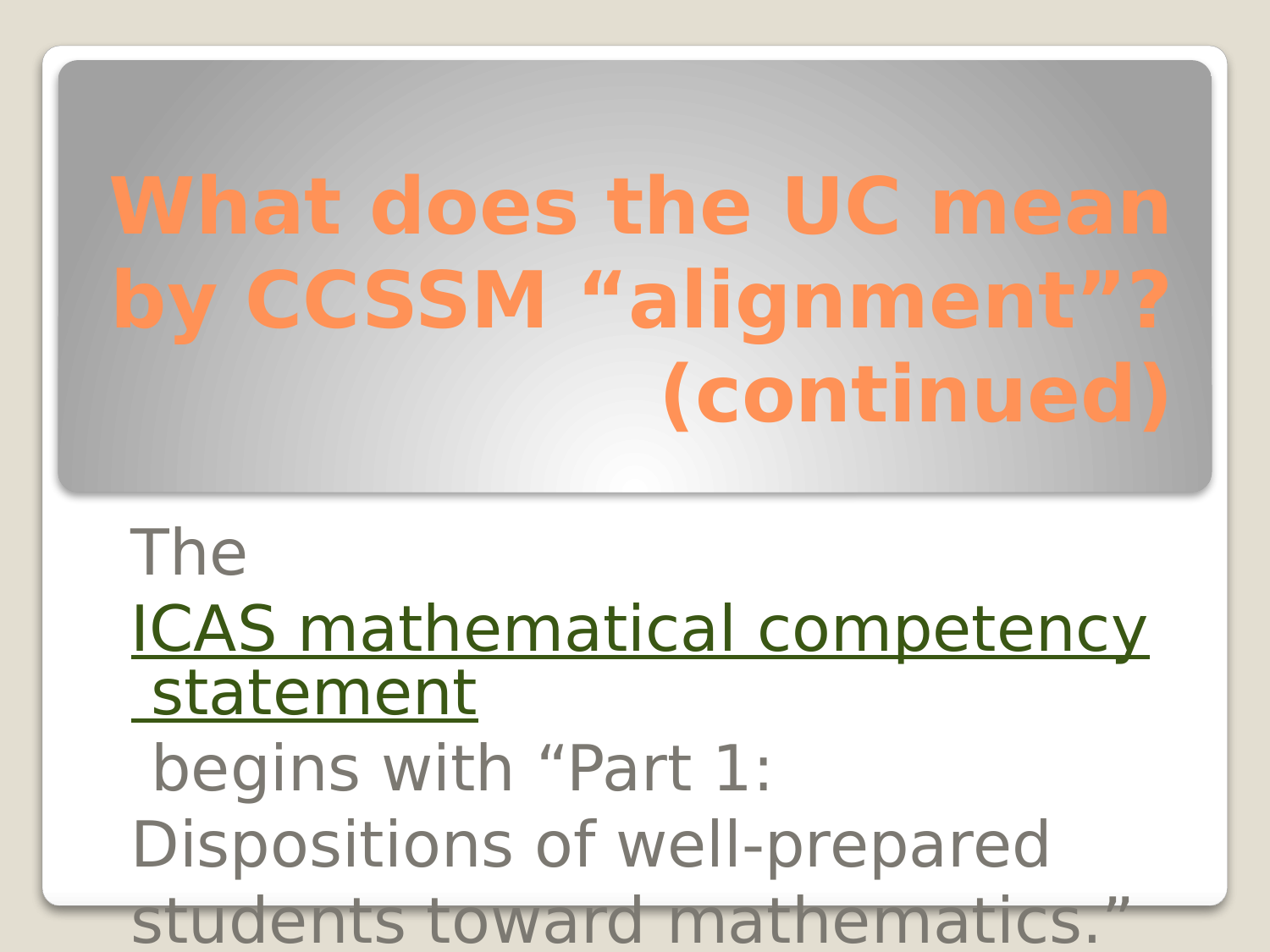

# What does the UC mean by CCSSM “alignment”? (continued)
The ICAS mathematical competency statement begins with “Part 1: Dispositions of well-prepared students toward mathematics.”